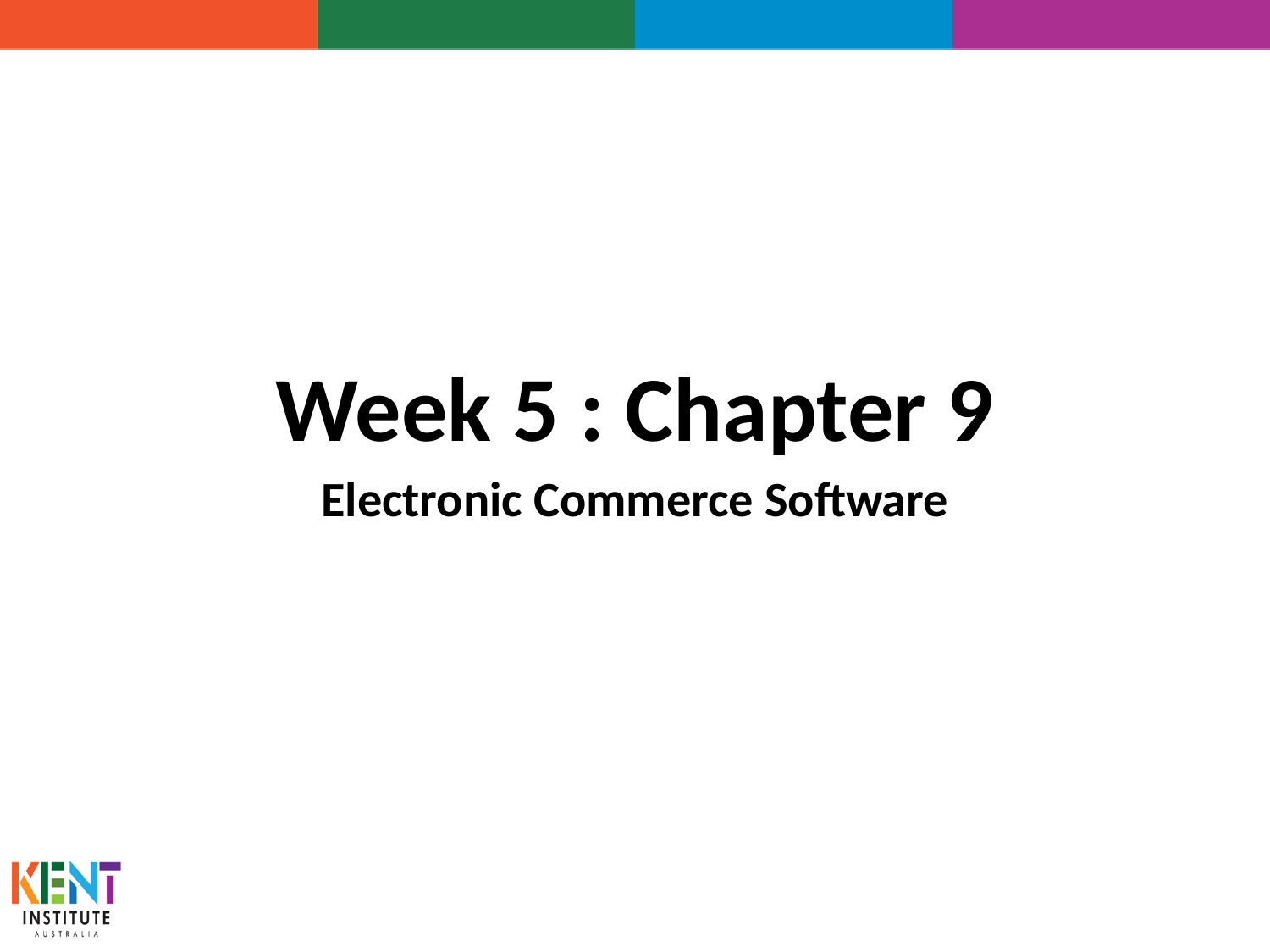

Week 5 : Chapter 9
Electronic Commerce Software